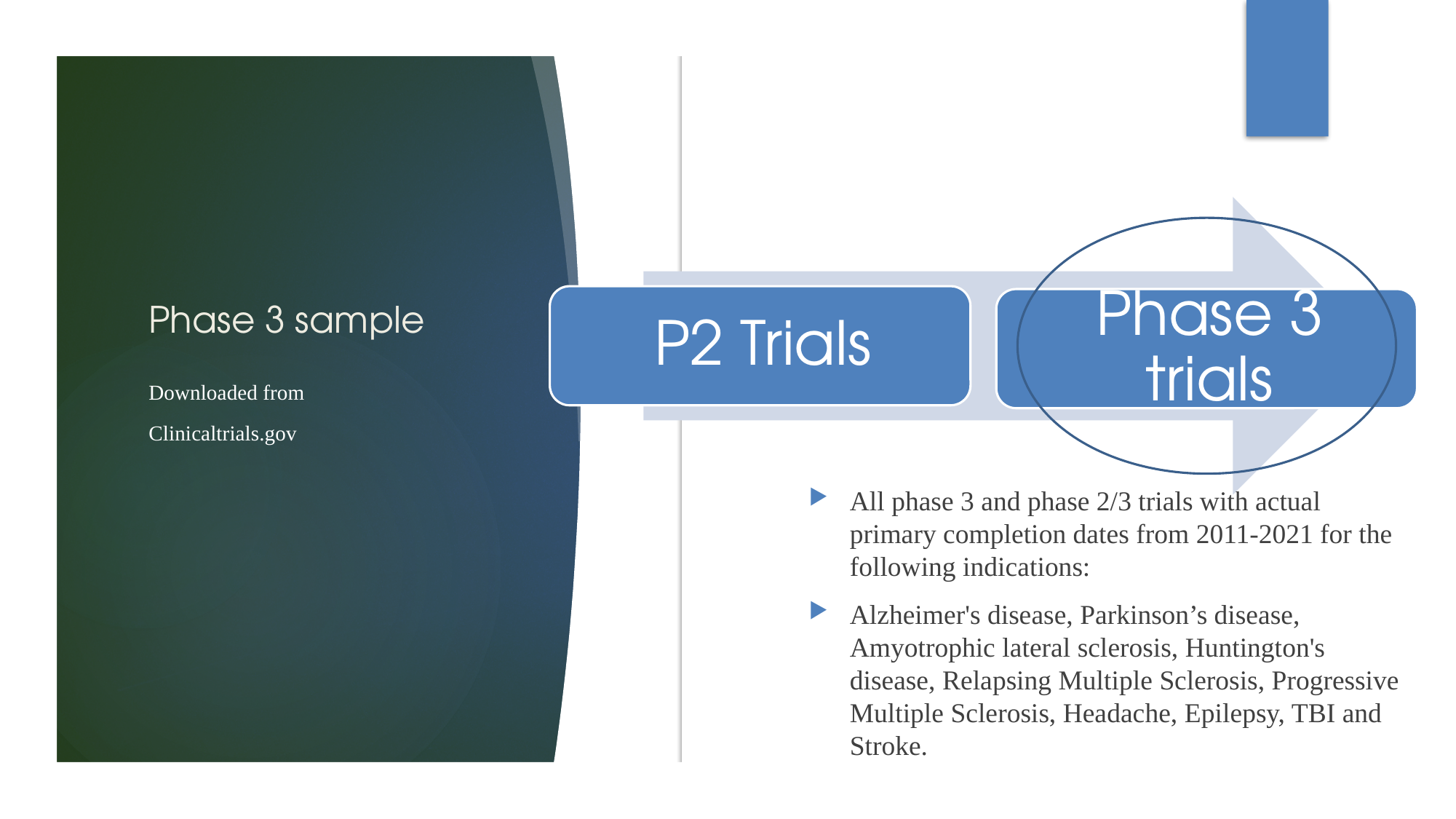

# Phase 3 sample
Phase 3 trials
P2 Trials

All phase 3 and phase 2/3 trials with actual primary completion dates from 2011-2021 for the following indications:
Alzheimer's disease, Parkinson’s disease, Amyotrophic lateral sclerosis, Huntington's disease, Relapsing Multiple Sclerosis, Progressive Multiple Sclerosis, Headache, Epilepsy, TBI and Stroke.
Downloaded from
Clinicaltrials.gov